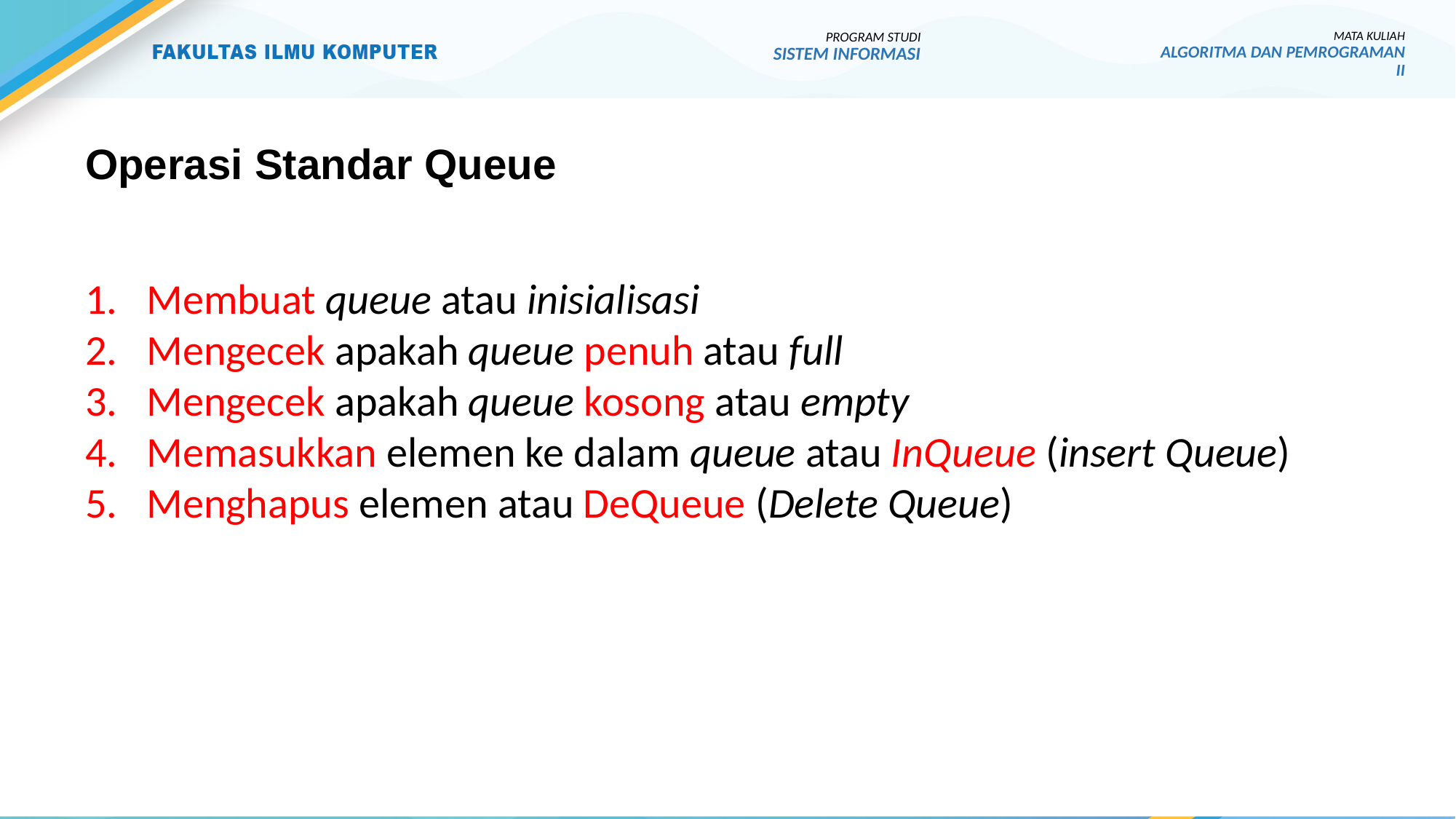

PROGRAM STUDI
SISTEM INFORMASI
MATA KULIAH
ALGORITMA DAN PEMROGRAMAN II
# Operasi Standar Queue
Membuat queue atau inisialisasi
Mengecek apakah queue penuh atau full
Mengecek apakah queue kosong atau empty
Memasukkan elemen ke dalam queue atau InQueue (insert Queue)
Menghapus elemen atau DeQueue (Delete Queue)